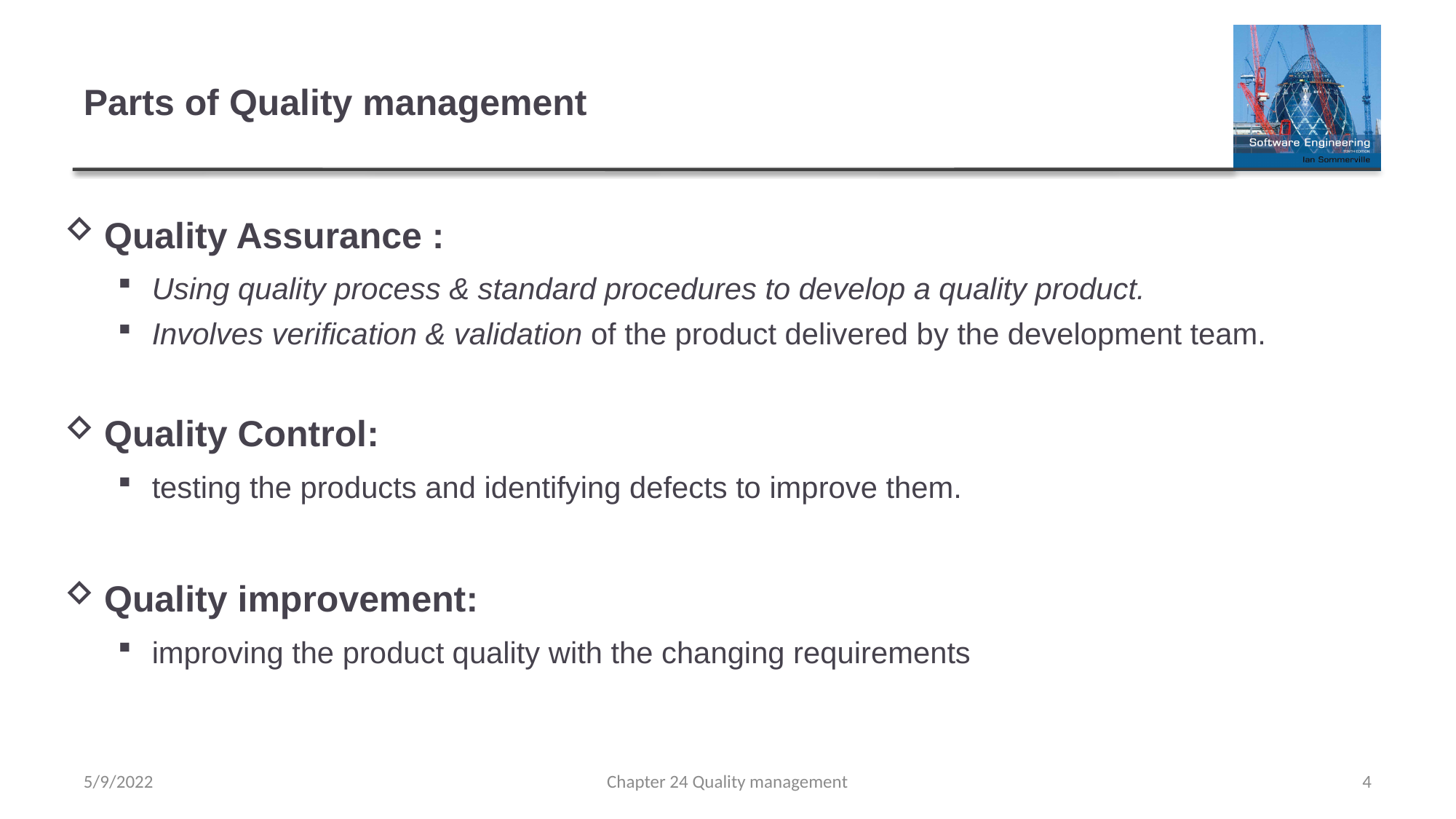

# Parts of Quality management
Quality Assurance :
Using quality process & standard procedures to develop a quality product.
Involves verification & validation of the product delivered by the development team.

Quality Control:
testing the products and identifying defects to improve them.

Quality improvement:
improving the product quality with the changing requirements

5/9/2022
Chapter 24 Quality management
4